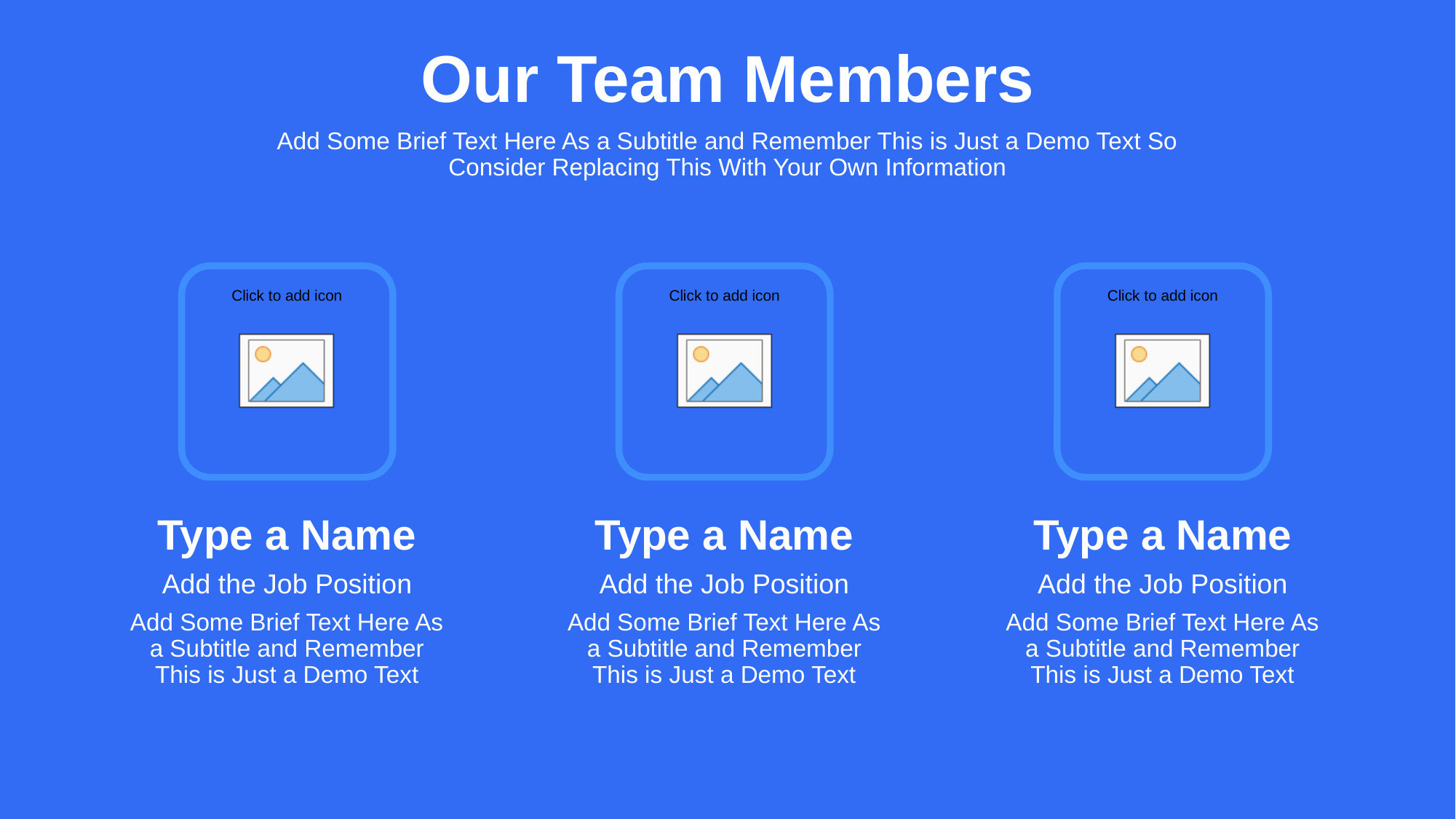

# Our Team Members
Add Some Brief Text Here As a Subtitle and Remember This is Just a Demo Text So Consider Replacing This With Your Own Information

Type a Name
Type a Name
Type a Name
Add the Job Position
Add the Job Position
Add the Job Position
Add Some Brief Text Here As a Subtitle and Remember This is Just a Demo Text
Add Some Brief Text Here As a Subtitle and Remember This is Just a Demo Text
Add Some Brief Text Here As a Subtitle and Remember This is Just a Demo Text